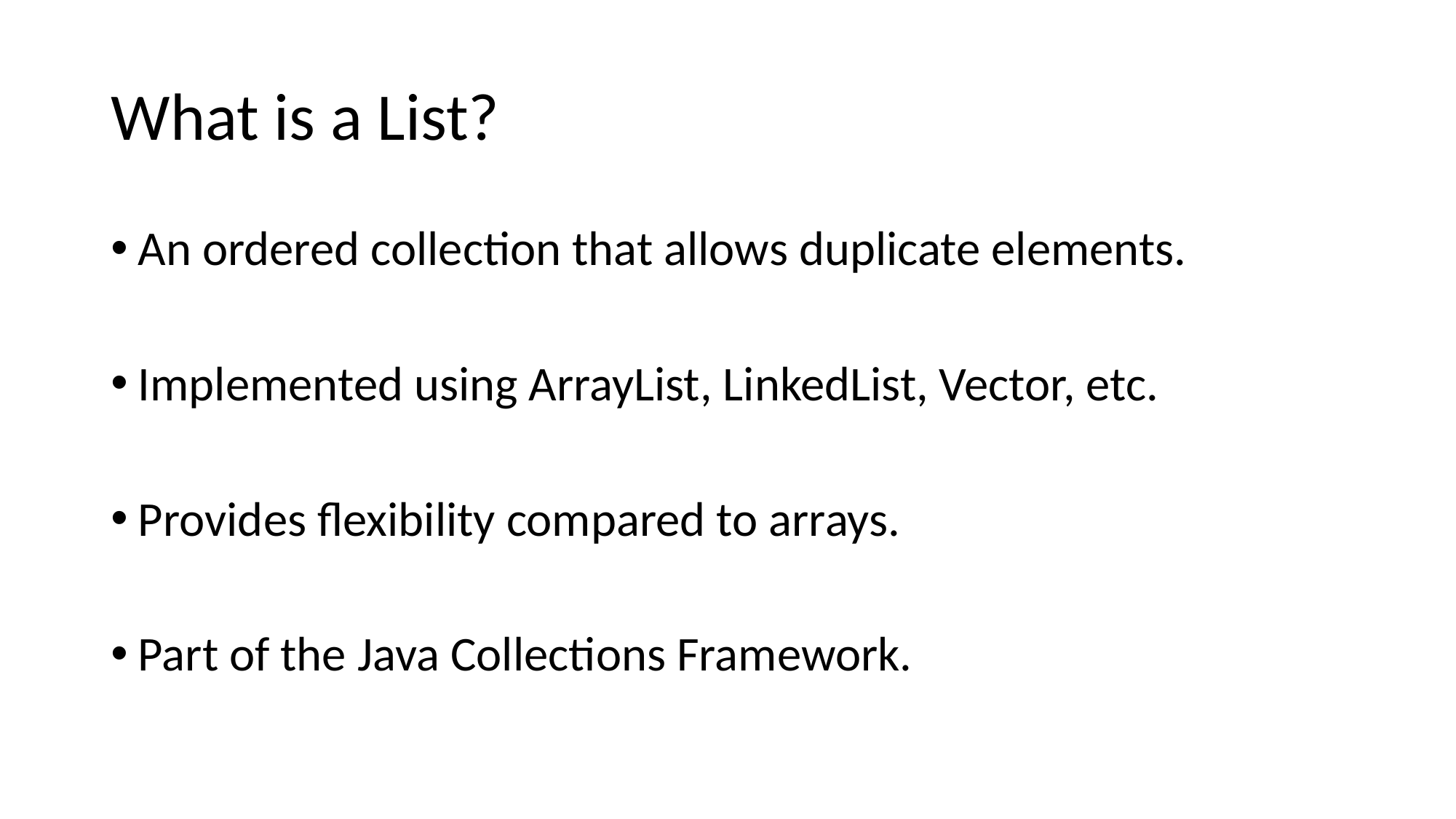

# What is a List?
An ordered collection that allows duplicate elements.

Implemented using ArrayList, LinkedList, Vector, etc.

Provides flexibility compared to arrays.

Part of the Java Collections Framework.